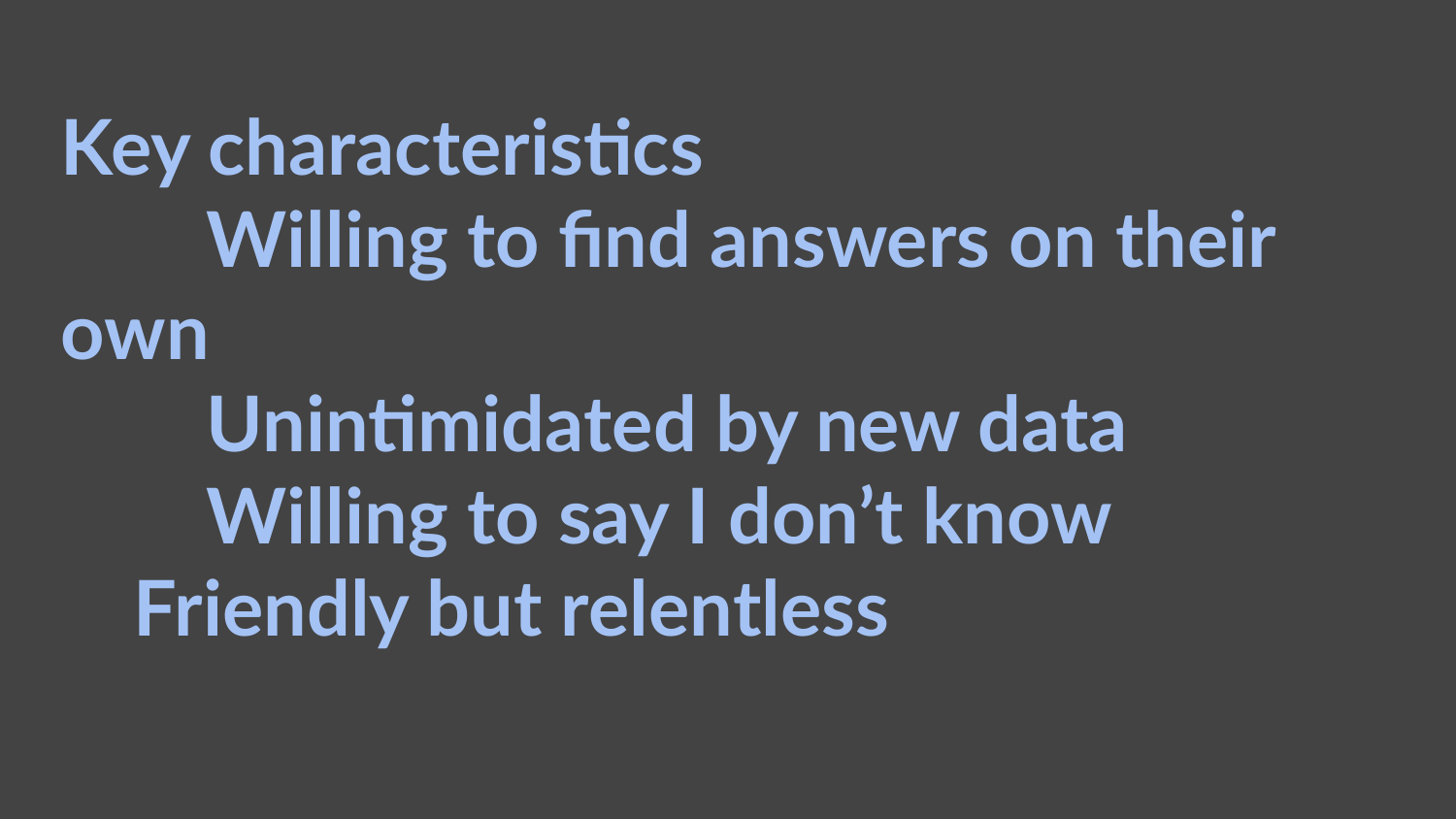

# Key characteristics
	Willing to find answers on their own
	Unintimidated by new data
	Willing to say I don’t know
Friendly but relentless